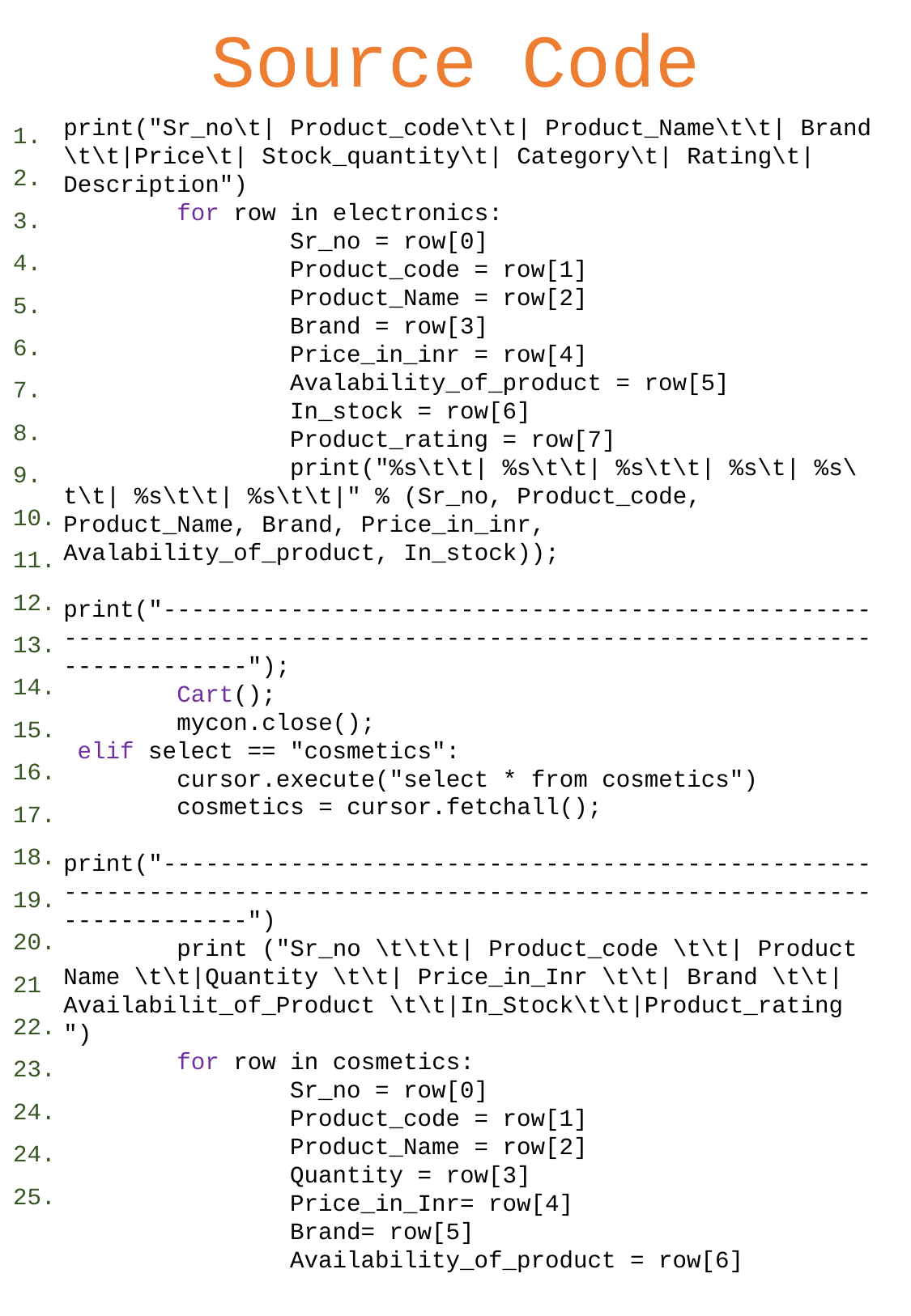

# Source Code
1.
2.
3.
4.
5.
6.
7.
8.
9.
10.
11.
12.
13.
14.
15.
16.
17.
18.
19.
20.
21
22.
23.
24.
24.
25.
print("Sr_no\t| Product_code\t\t| Product_Name\t\t| Brand \t\t|Price\t| Stock_quantity\t| Category\t| Rating\t| Description")
        for row in electronics:
                Sr_no = row[0]
                Product_code = row[1]
                Product_Name = row[2]
                Brand = row[3]
                Price_in_inr = row[4]
                Avalability_of_product = row[5]
                In_stock = row[6]
                Product_rating = row[7]
                print("%s\t\t| %s\t\t| %s\t\t| %s\t| %s\t\t| %s\t\t| %s\t\t|" % (Sr_no, Product_code, Product_Name, Brand, Price_in_inr, Avalability_of_product, In_stock));
                print("------------------------------------------------------------------------------------------------------------------------");
        Cart();
        mycon.close();
 elif select == "cosmetics":
        cursor.execute("select * from cosmetics")
        cosmetics = cursor.fetchall();
        print("------------------------------------------------------------------------------------------------------------------------")
        print ("Sr_no \t\t\t| Product_code \t\t| Product Name \t\t|Quantity \t\t| Price_in_Inr \t\t| Brand \t\t| Availabilit_of_Product \t\t|In_Stock\t\t|Product_rating ")
        for row in cosmetics:
                Sr_no = row[0]
                Product_code = row[1]
                Product_Name = row[2]
                Quantity = row[3]
                Price_in_Inr= row[4]
                Brand= row[5]
                Availability_of_product = row[6]